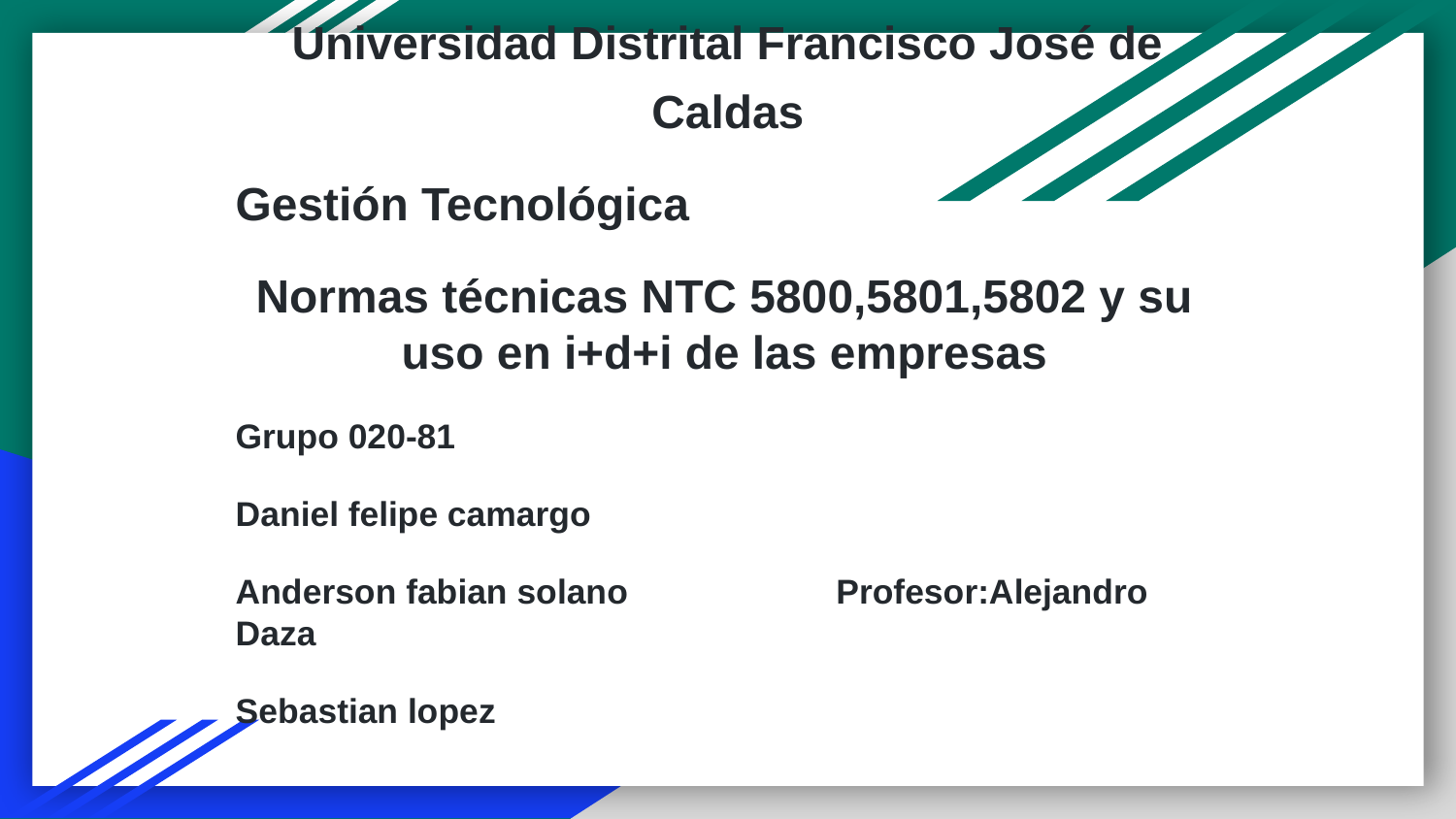

# Universidad Distrital Francisco José de Caldas
Gestión Tecnológica
Normas técnicas NTC 5800,5801,5802 y su uso en i+d+i de las empresas
Grupo 020-81
Daniel felipe camargo
Anderson fabian solano                      Profesor:Alejandro Daza
Sebastian lopez